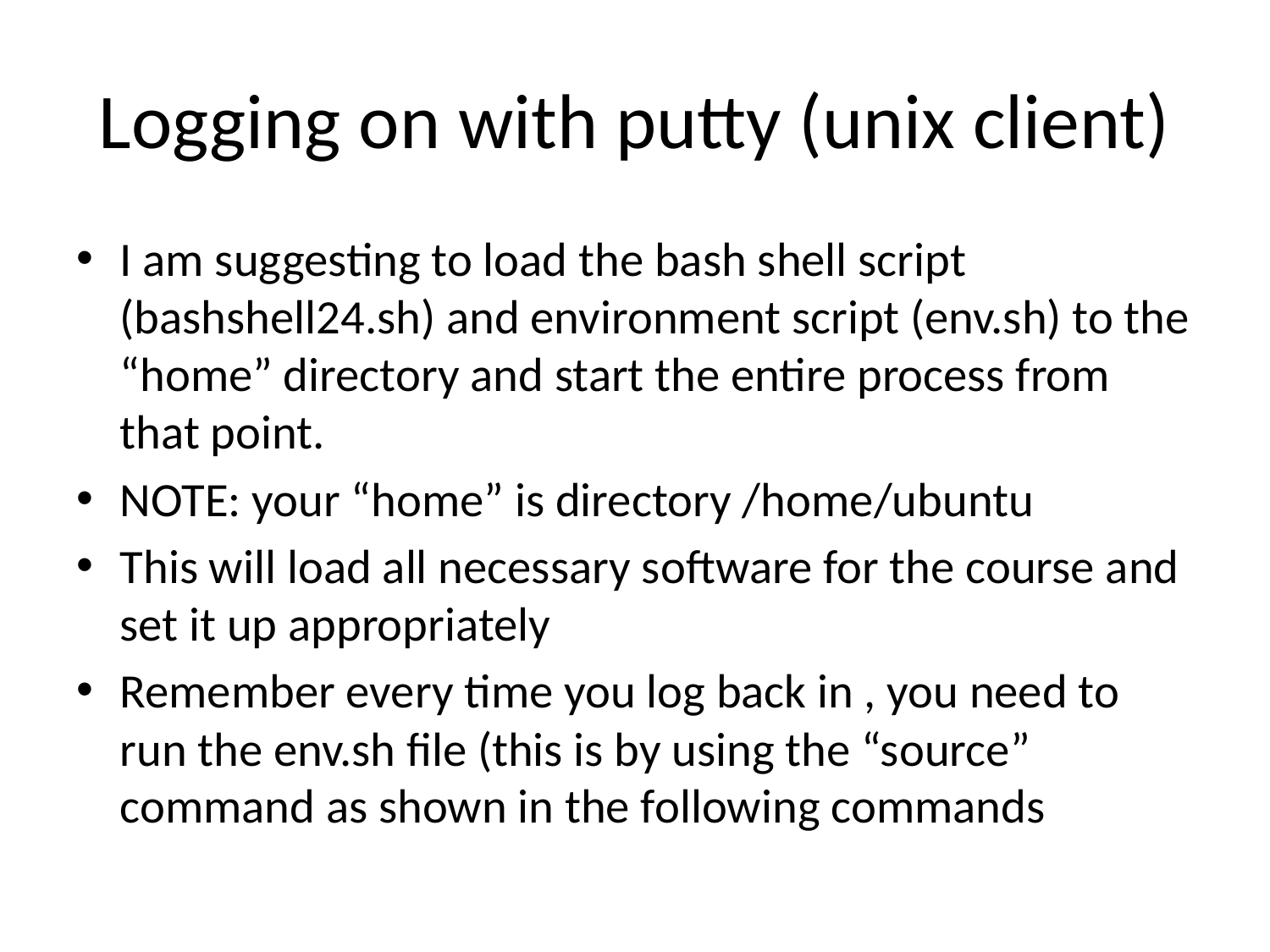

# Logging on with putty (unix client)
I am suggesting to load the bash shell script (bashshell24.sh) and environment script (env.sh) to the “home” directory and start the entire process from that point.
NOTE: your “home” is directory /home/ubuntu
This will load all necessary software for the course and set it up appropriately
Remember every time you log back in , you need to run the env.sh file (this is by using the “source” command as shown in the following commands